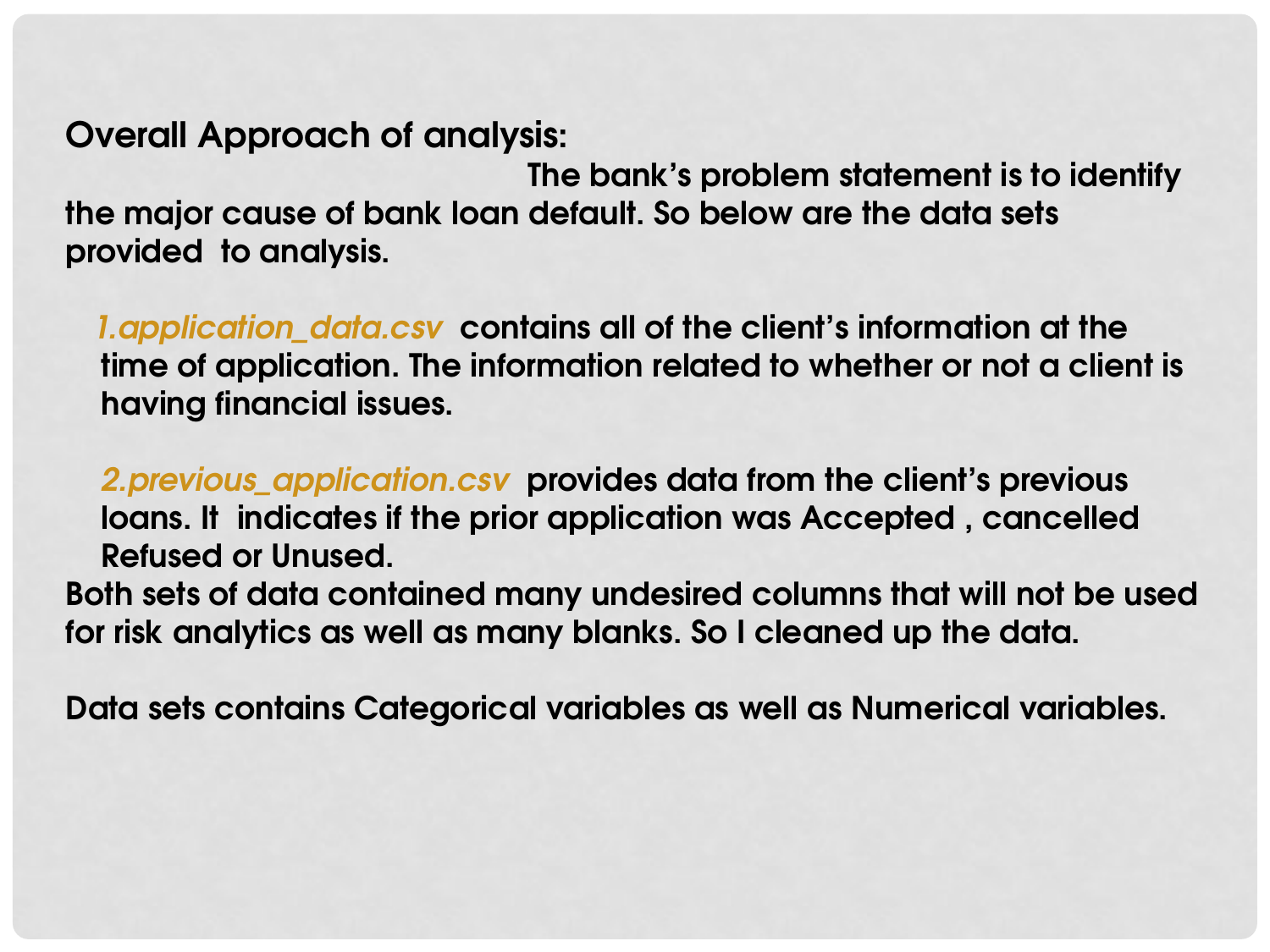

Overall Approach of analysis:
                                                    The bank’s problem statement is to identify the major cause of bank loan default. So below are the data sets provided  to analysis.

   1.application_data.csv  contains all of the client’s information at the
    time of application. The information related to whether or not a client is
    having financial issues.

    2.previous_application.csv  provides data from the client’s previous
    loans. It  indicates if the prior application was Accepted , cancelled
    Refused or Unused.
Both sets of data contained many undesired columns that will not be used for risk analytics as well as many blanks. So I cleaned up the data.

Data sets contains Categorical variables as well as Numerical variables.